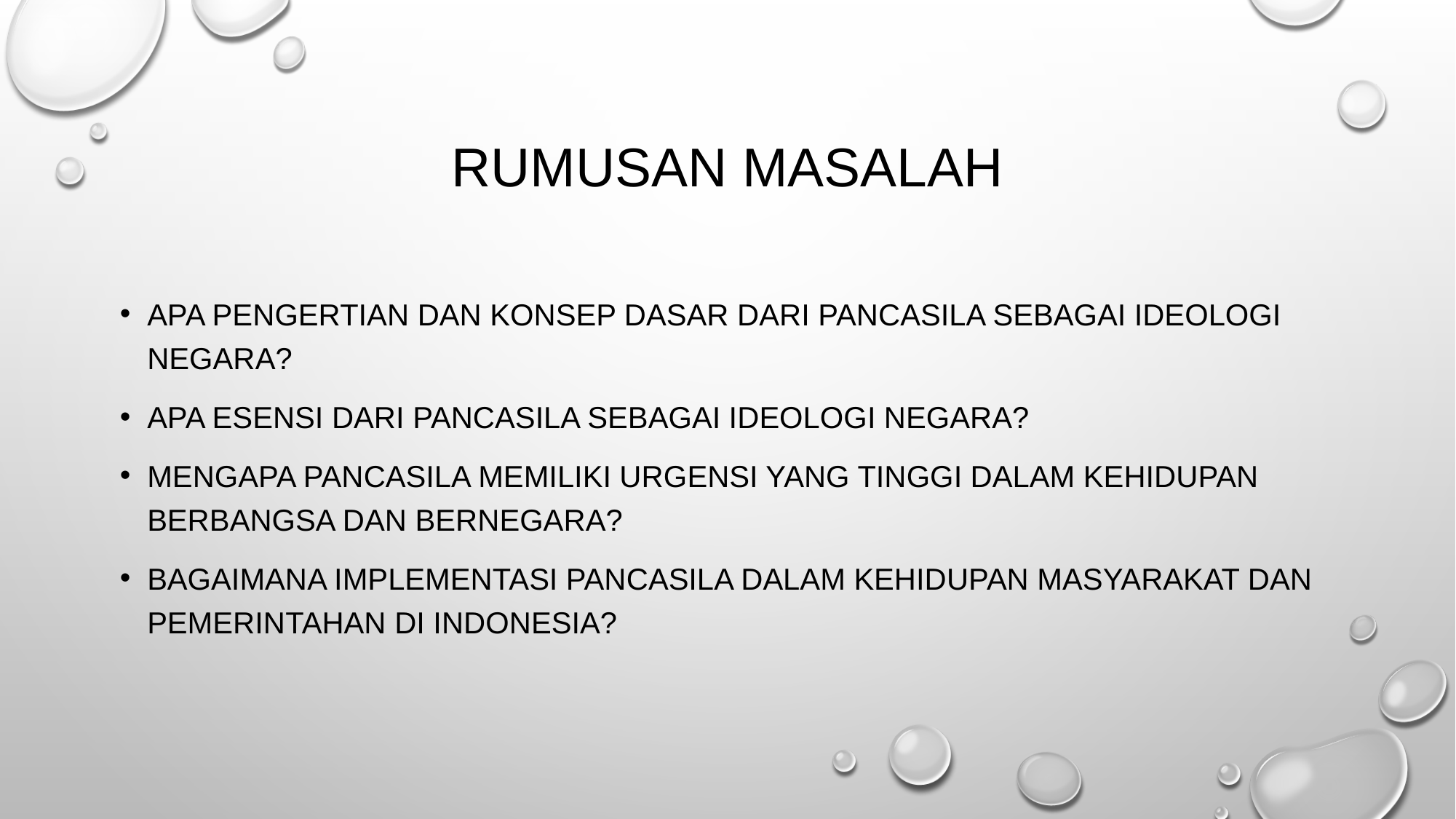

# Rumusan Masalah
Apa pengertian dan konsep dasar dari Pancasila sebagai ideologi negara?
Apa esensi dari Pancasila sebagai ideologi negara?
Mengapa Pancasila memiliki urgensi yang tinggi dalam kehidupan berbangsa dan bernegara?
Bagaimana implementasi Pancasila dalam kehidupan masyarakat dan pemerintahan di Indonesia?